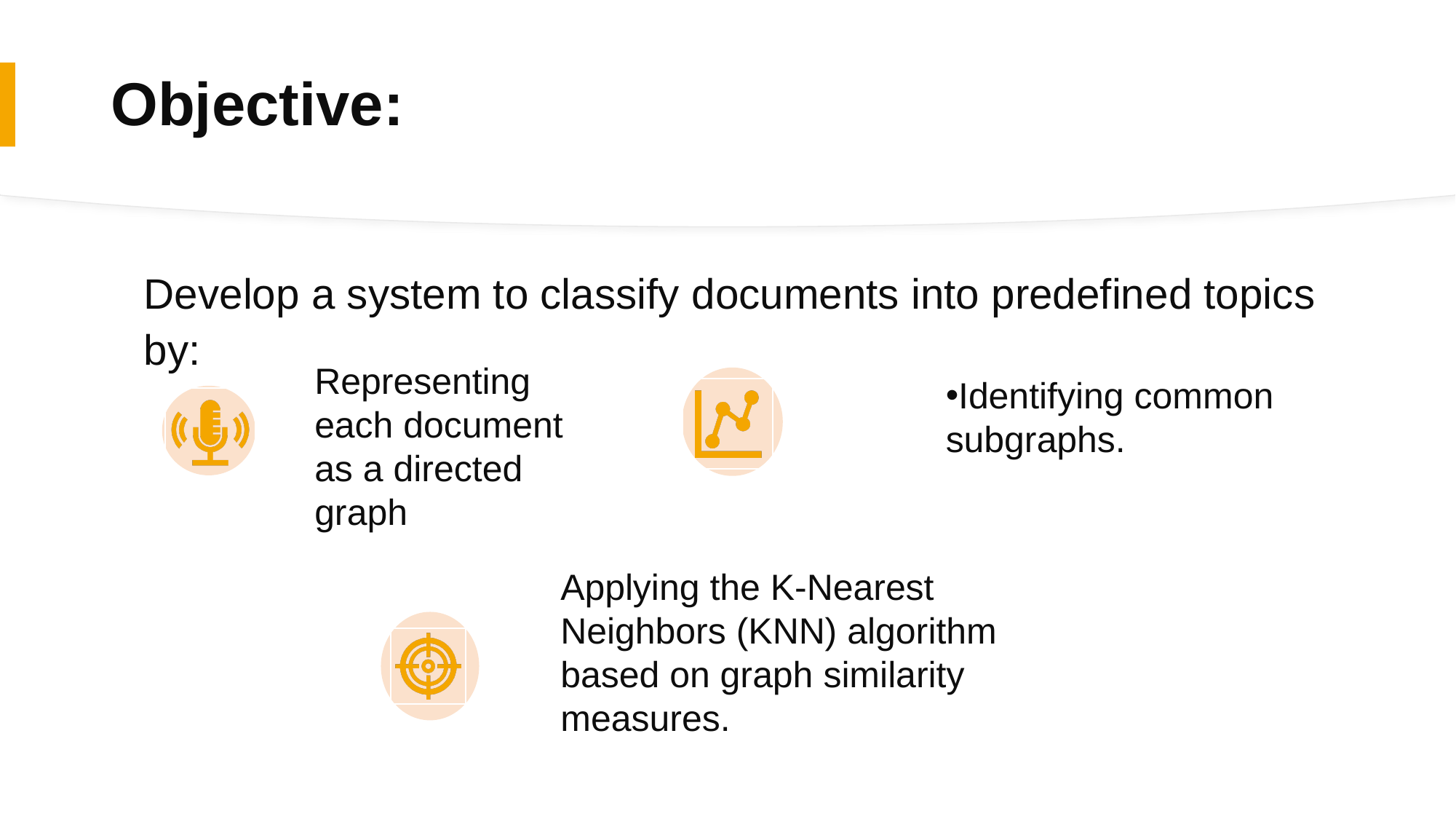

# Objective:

Develop a system to classify documents into predefined topics by:

Identifying common subgraphs.

Representing each document as a directed graph

Applying the K-Nearest Neighbors (KNN) algorithm based on graph similarity measures.